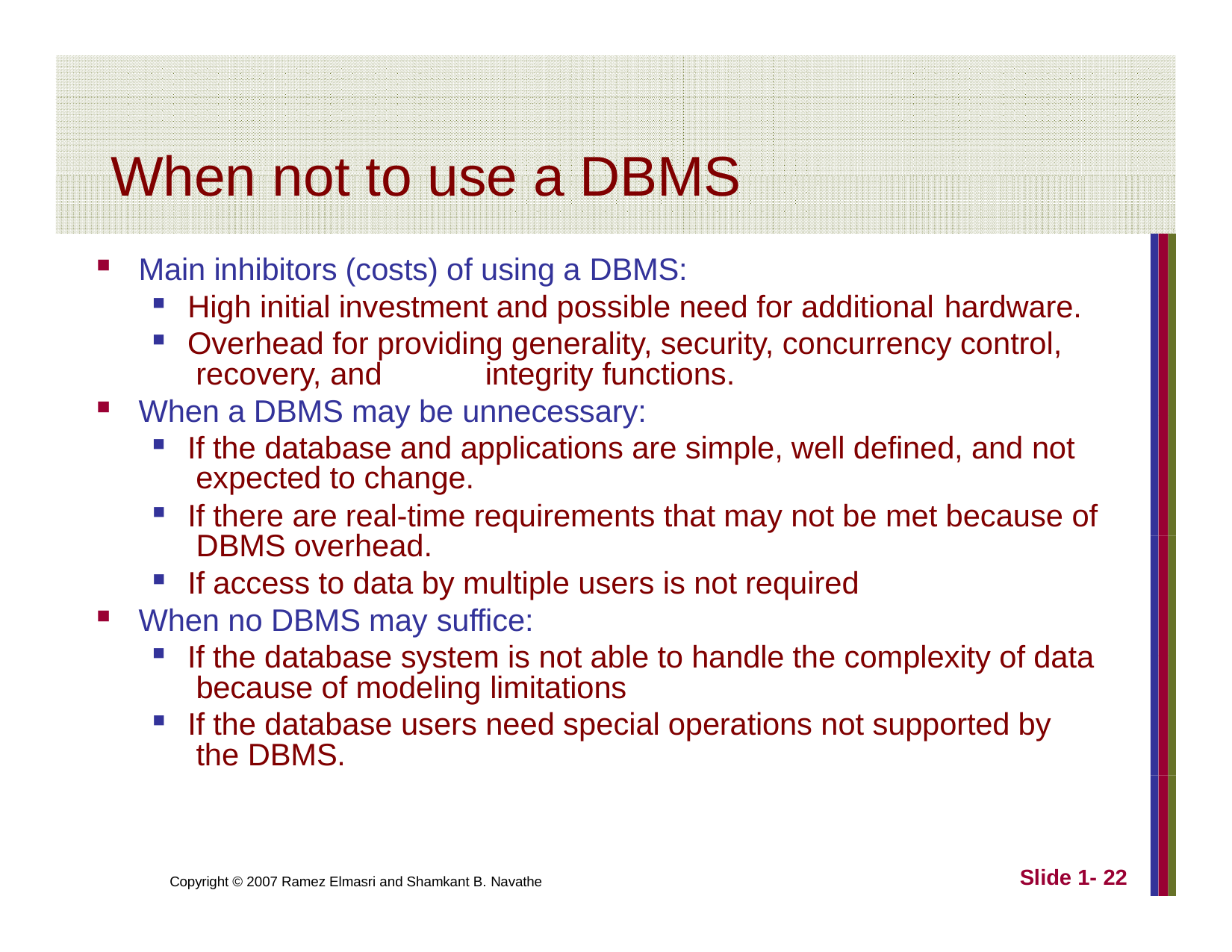

# When not to use a DBMS

Main inhibitors (costs) of using a DBMS:
High initial investment and possible need for additional hardware.
Overhead for providing generality, security, concurrency control,  recovery, and	integrity functions.
When a DBMS may be unnecessary:
If the database and applications are simple, well defined, and not  expected to change.
If there are real-time requirements that may not be met because of  DBMS overhead.
If access to data by multiple users is not required
When no DBMS may suffice:
If the database system is not able to handle the complexity of data  because of modeling limitations
If the database users need special operations not supported by  the DBMS.

Slide 1- 22
Copyright © 2007 Ramez Elmasri and Shamkant B. Navathe